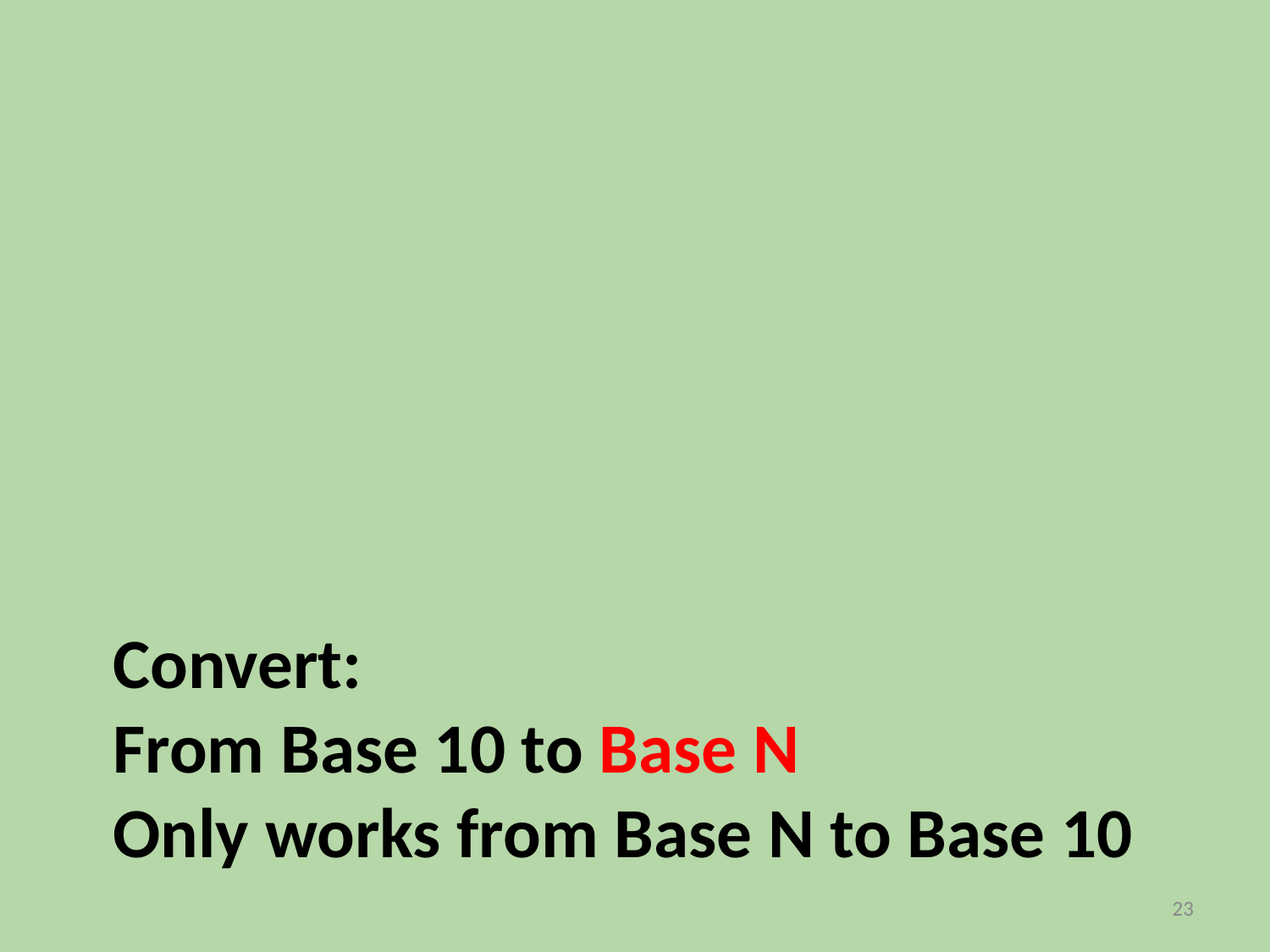

# Convert:
From Base 10 to Base N
Only works from Base N to Base 10
23